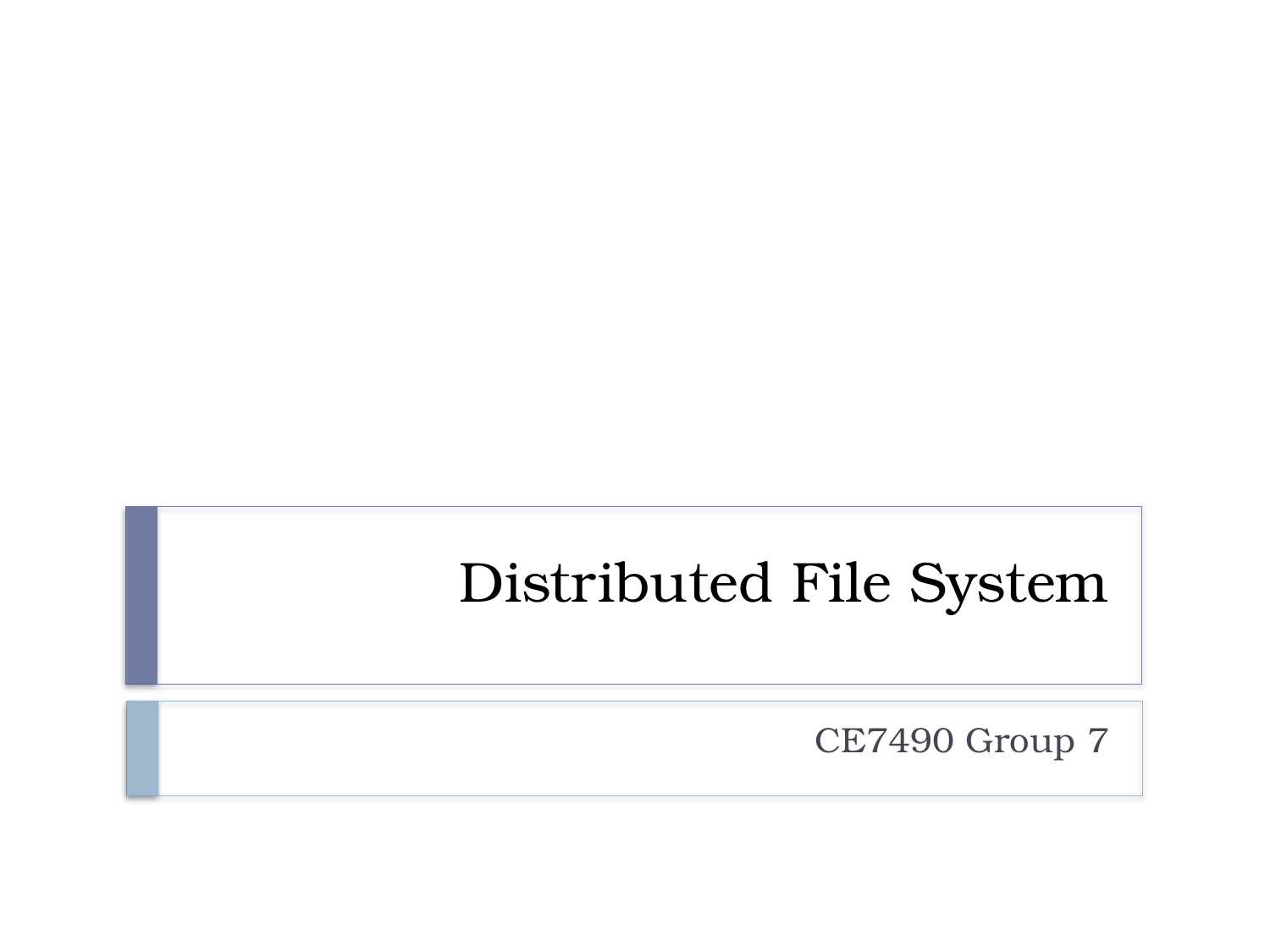

# Distributed File System
CE7490 Group 7